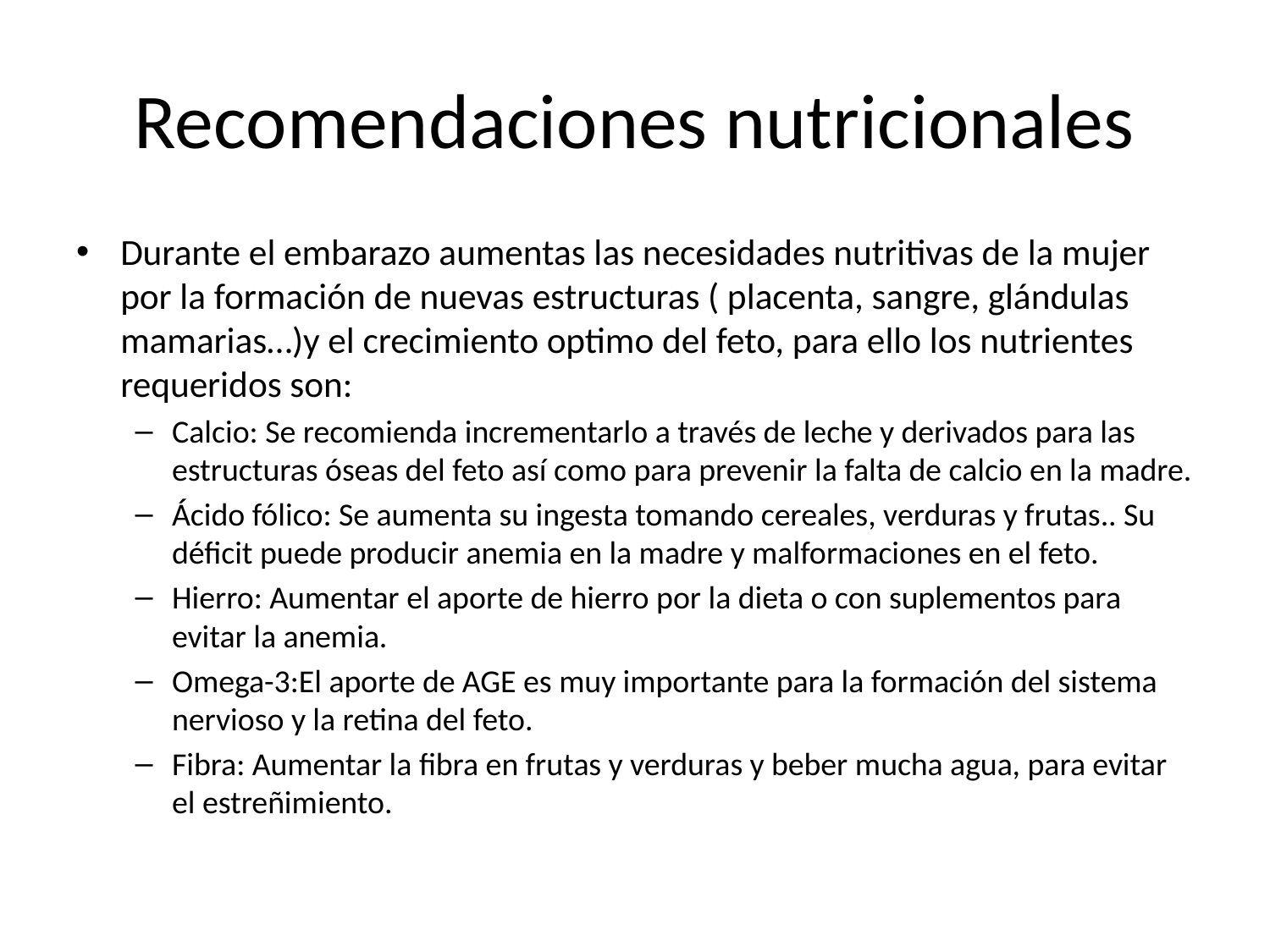

# Recomendaciones nutricionales
Durante el embarazo aumentas las necesidades nutritivas de la mujer por la formación de nuevas estructuras ( placenta, sangre, glándulas  mamarias…)y el crecimiento optimo del feto, para ello los nutrientes requeridos son:
Calcio: Se recomienda incrementarlo a través de leche y derivados para las estructuras óseas del feto así como para prevenir la falta de calcio en la madre.
Ácido fólico: Se aumenta su ingesta tomando cereales, verduras y frutas.. Su déficit puede producir anemia en la madre y malformaciones en el feto.
Hierro: Aumentar el aporte de hierro por la dieta o con suplementos para evitar la anemia.
Omega-3:El aporte de AGE es muy importante para la formación del sistema nervioso y la retina del feto.
Fibra: Aumentar la fibra en frutas y verduras y beber mucha agua, para evitar el estreñimiento.